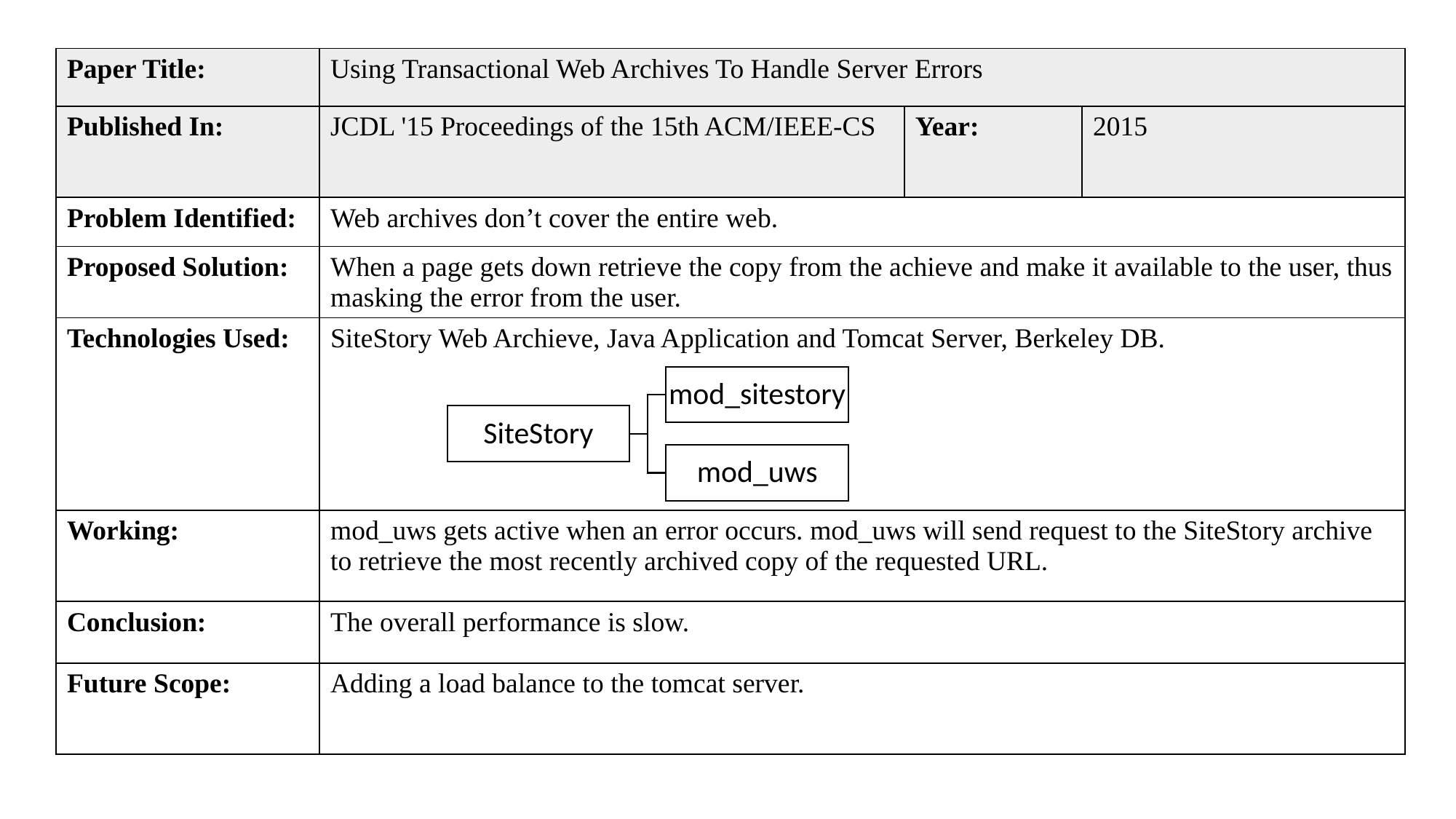

| Paper Title: | Using Transactional Web Archives To Handle Server Errors |  |  |
| --- | --- | --- | --- |
| Published In: | JCDL '15 Proceedings of the 15th ACM/IEEE-CS | Year: | 2015 |
| Problem Identified: | Web archives don’t cover the entire web. |  |  |
| Proposed Solution: | When a page gets down retrieve the copy from the achieve and make it available to the user, thus masking the error from the user. |  |  |
| Technologies Used: | SiteStory Web Archieve, Java Application and Tomcat Server, Berkeley DB. |  |  |
| Working: | mod\_uws gets active when an error occurs. mod\_uws will send request to the SiteStory archive to retrieve the most recently archived copy of the requested URL. |  |  |
| Conclusion: | The overall performance is slow. |  |  |
| Future Scope: | Adding a load balance to the tomcat server. |  |  |
SiteStory
mod_sitestory
mod_uws